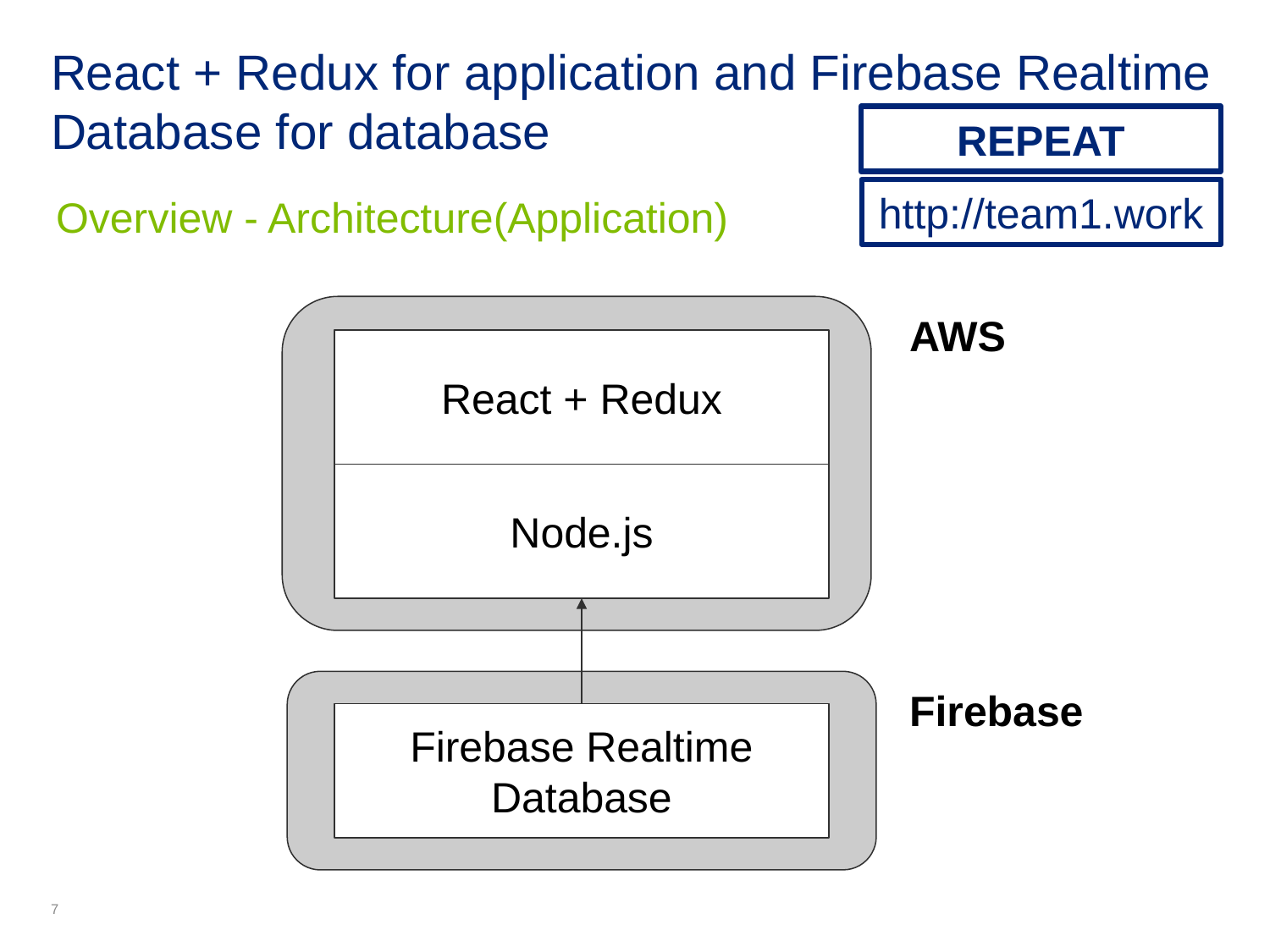

# React + Redux for application and Firebase Realtime Database for database
REPEAT
Overview - Architecture(Application)

React + Redux
Node.js

Firebase Realtime Database
AWS
Firebase